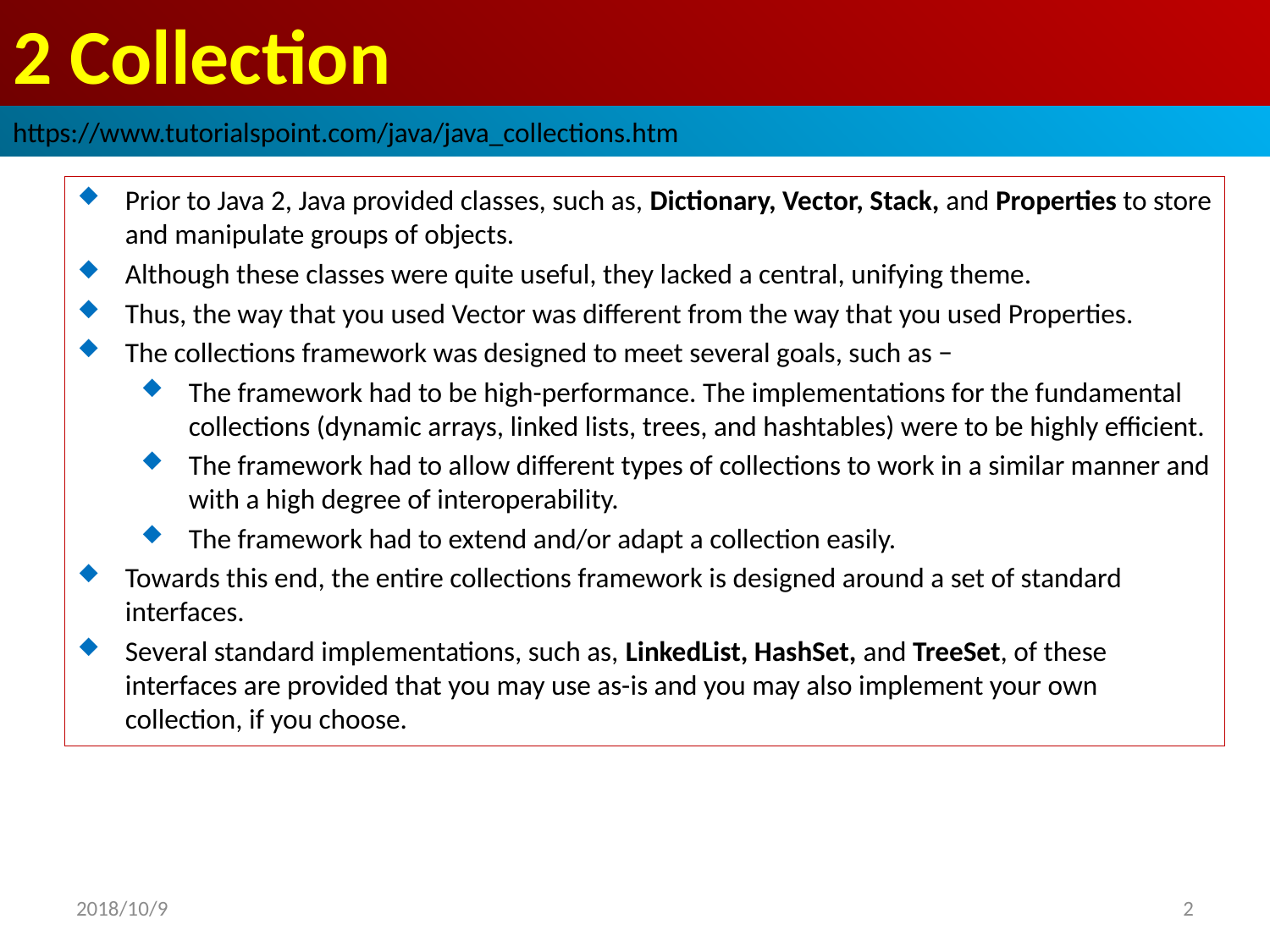

# 2 Collection
https://www.tutorialspoint.com/java/java_collections.htm
Prior to Java 2, Java provided classes, such as, Dictionary, Vector, Stack, and Properties to store and manipulate groups of objects.
Although these classes were quite useful, they lacked a central, unifying theme.
Thus, the way that you used Vector was different from the way that you used Properties.
The collections framework was designed to meet several goals, such as −
The framework had to be high-performance. The implementations for the fundamental collections (dynamic arrays, linked lists, trees, and hashtables) were to be highly efficient.
The framework had to allow different types of collections to work in a similar manner and with a high degree of interoperability.
The framework had to extend and/or adapt a collection easily.
Towards this end, the entire collections framework is designed around a set of standard interfaces.
Several standard implementations, such as, LinkedList, HashSet, and TreeSet, of these interfaces are provided that you may use as-is and you may also implement your own collection, if you choose.

2018/10/9
2